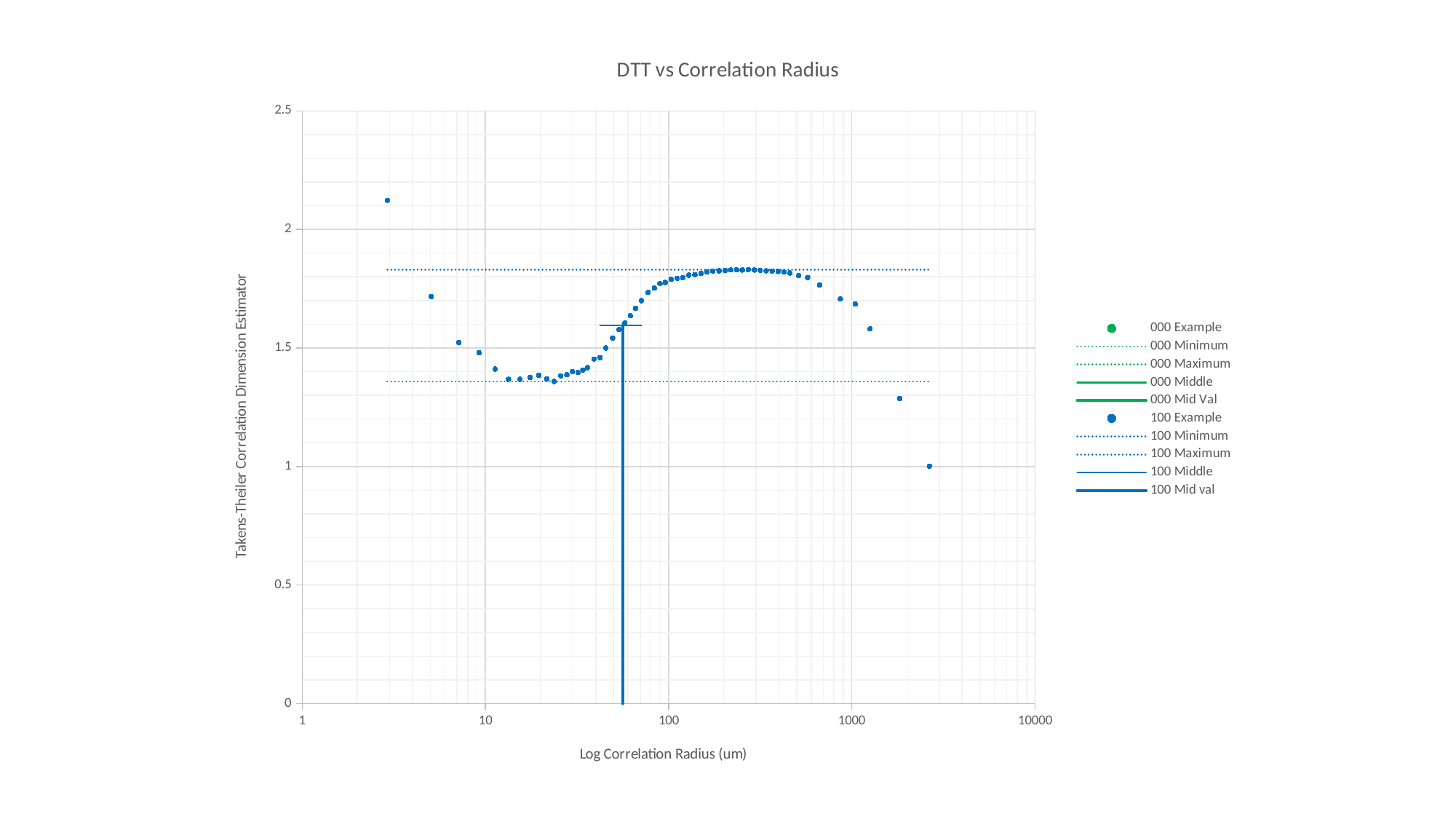

### Chart: DTT vs Correlation Radius

| Category |  |  |  |  |  |  |  |  |  |  |
|---|---|---|---|---|---|---|---|---|---|---|